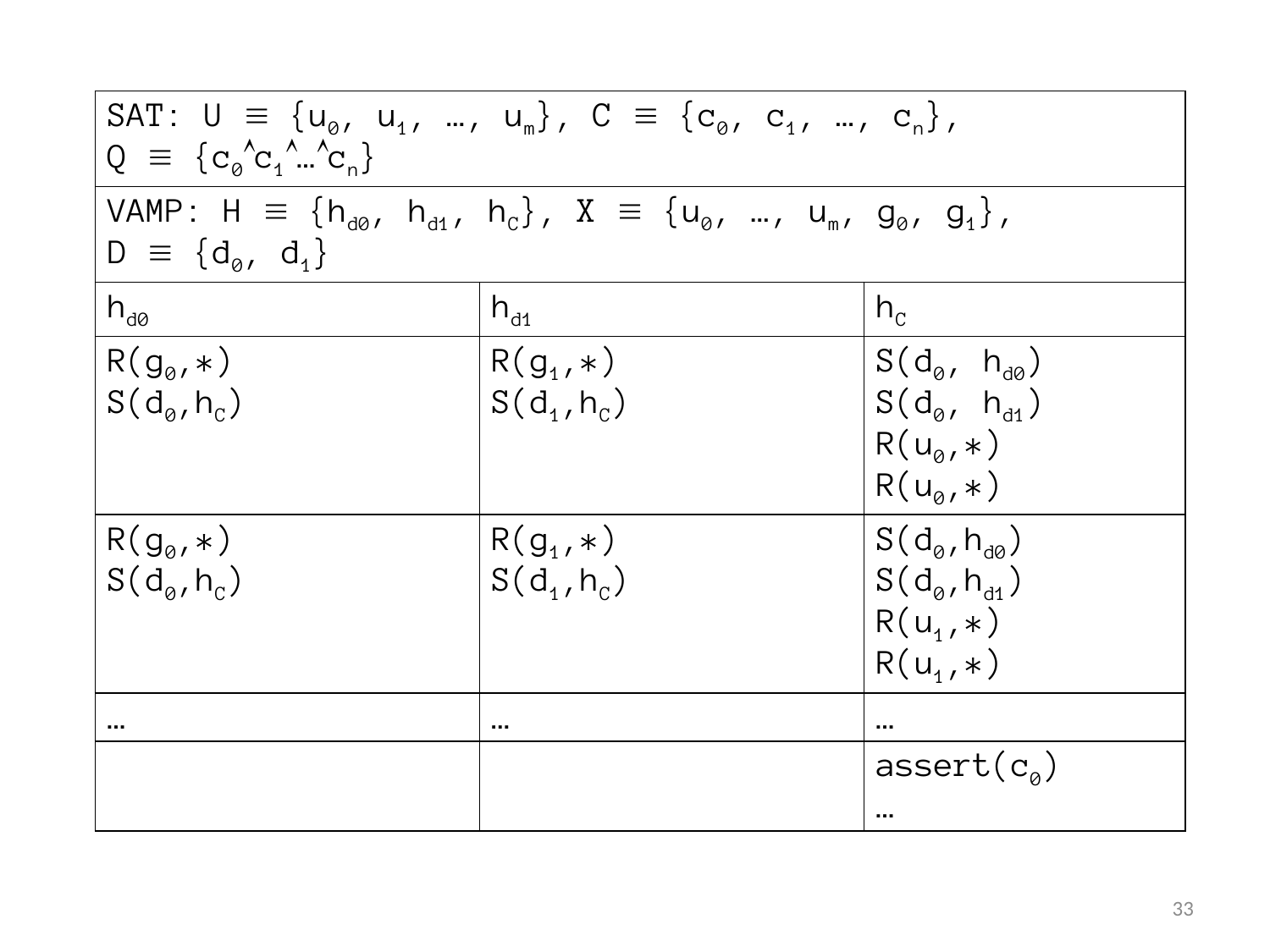

| SAT: U ≡ {u0, u1, …, um}, C ≡ {c0, c1, …, cn}, Q ≡ {c0∧c1∧…∧cn} |  |  |
| --- | --- | --- |
| VAMP: H ≡ {hd0, hd1, hC}, X ≡ {u0, …, um, g0, g1}, D ≡ {d0, d1} |  |  |
| hd0 | hd1 | hC |
| R(g0,\*) S(d0,hC) | R(g1,\*) S(d1,hC) | S(d0, hd0) S(d0, hd1) R(u0,\*) R(u0,\*) |
| R(g0,\*) S(d0,hC) | R(g1,\*) S(d1,hC) | S(d0,hd0) S(d0,hd1) R(u1,\*) R(u1,\*) |
| … | … | … |
|  |  | assert(c0) … |
33